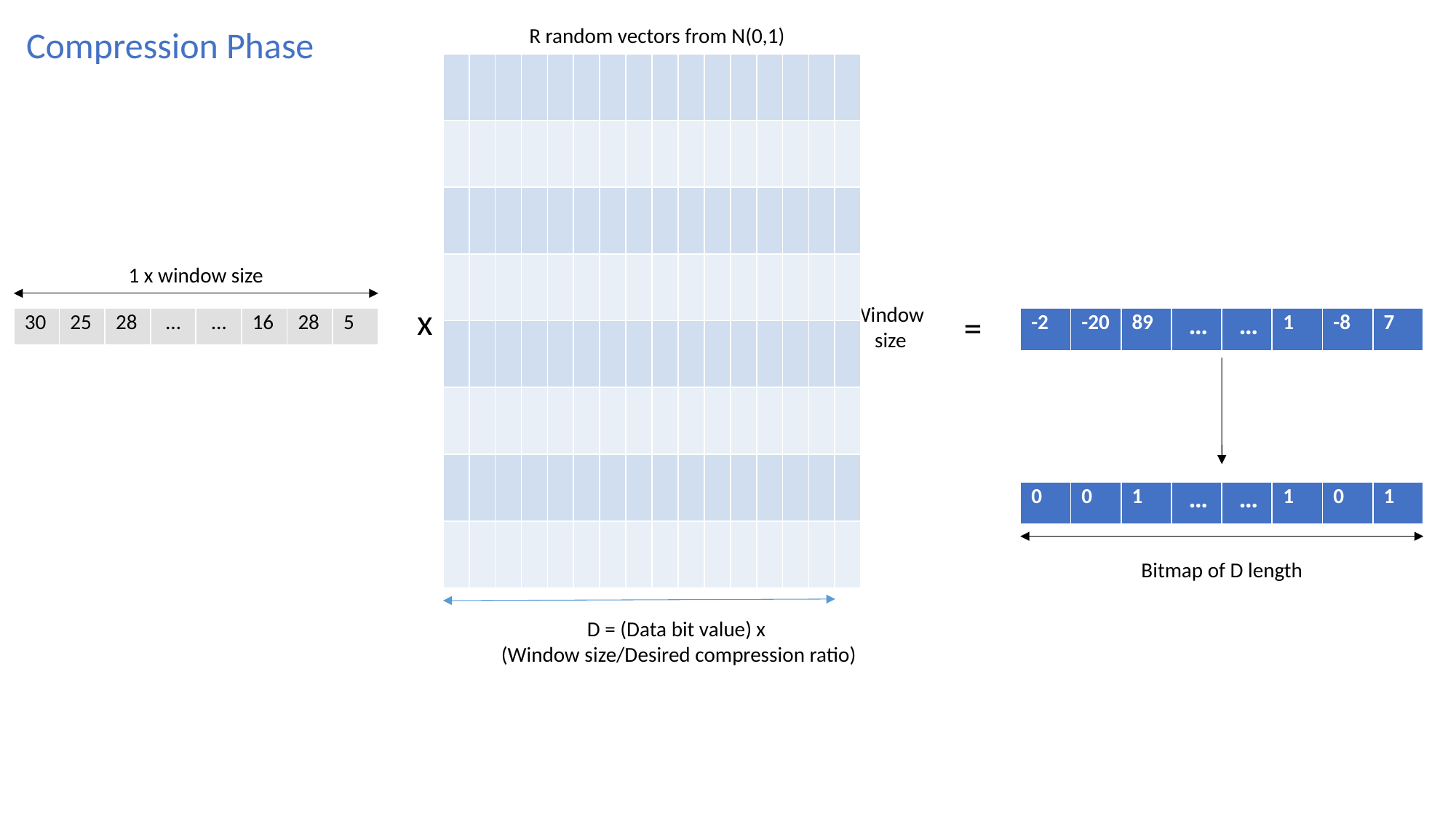

Compression Phase
R random vectors from N(0,1)
|  |  |  |  |  |  |  |  |  |  |  |  |  |  |  |  |
| --- | --- | --- | --- | --- | --- | --- | --- | --- | --- | --- | --- | --- | --- | --- | --- |
|  |  |  |  |  |  |  |  |  |  |  |  |  |  |  |  |
|  |  |  |  |  |  |  |  |  |  |  |  |  |  |  |  |
|  |  |  |  |  |  |  |  |  |  |  |  |  |  |  |  |
|  |  |  |  |  |  |  |  |  |  |  |  |  |  |  |  |
|  |  |  |  |  |  |  |  |  |  |  |  |  |  |  |  |
|  |  |  |  |  |  |  |  |  |  |  |  |  |  |  |  |
|  |  |  |  |  |  |  |  |  |  |  |  |  |  |  |  |
1 x window size
x
Window
size
=
| 30 | 25 | 28 | … | … | 16 | 28 | 5 |
| --- | --- | --- | --- | --- | --- | --- | --- |
| -2 | -20 | 89 | … | … | 1 | -8 | 7 |
| --- | --- | --- | --- | --- | --- | --- | --- |
| 0 | 0 | 1 | … | … | 1 | 0 | 1 |
| --- | --- | --- | --- | --- | --- | --- | --- |
Bitmap of D length
D = (Data bit value) x
 (Window size/Desired compression ratio)